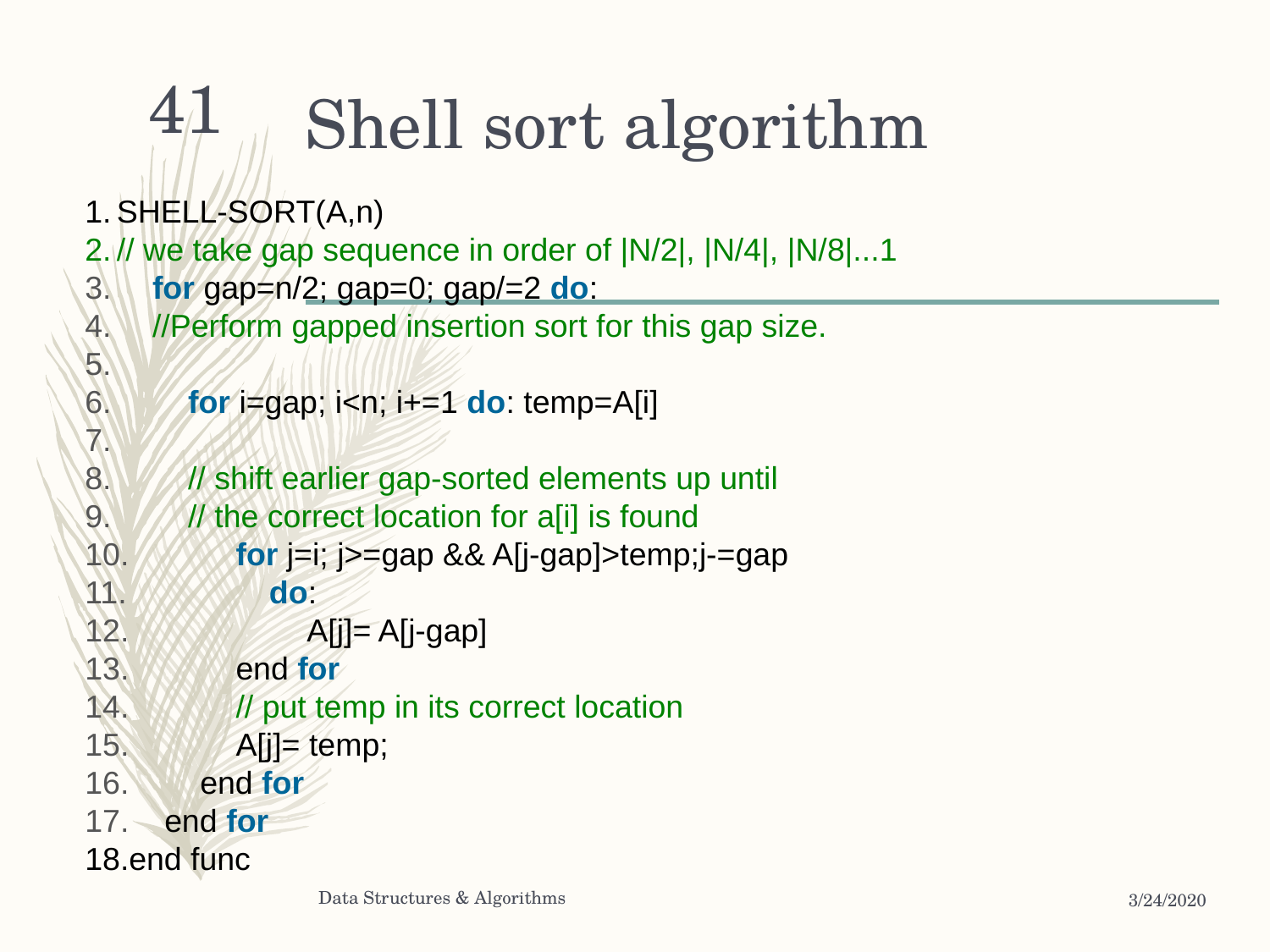

# Shell sort algorithm
41
SHELL-SORT(A,n)
// we take gap sequence in order of |N/2|, |N/4|, |N/8|...1
    for gap=n/2; gap=0; gap/=2 do:
    //Perform gapped insertion sort for this gap size.

        for i=gap; i<n; i+=1 do: temp=A[i]

        // shift earlier gap-sorted elements up until
        // the correct location for a[i] is found
            for j=i; j>=gap && A[j-gap]>temp;j-=gap
                do:
                    A[j]= A[j-gap]
            end for
            // put temp in its correct location
            A[j]= temp;
        end for
    end for
end func
Data Structures & Algorithms
3/24/2020